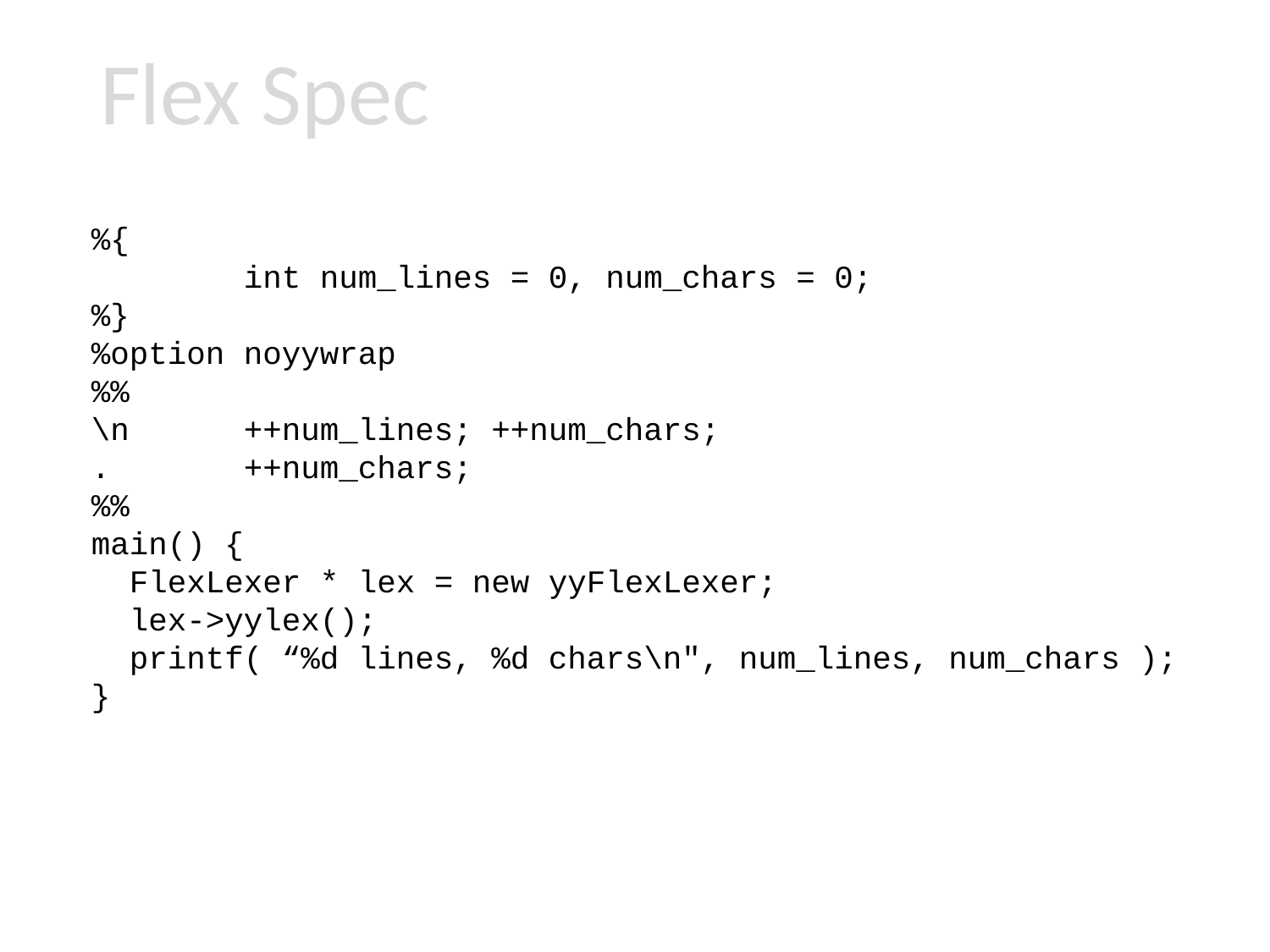

# Flex Spec
%{
        int num_lines = 0, num_chars = 0;
%}
%option noyywrap
%%
\n      ++num_lines; ++num_chars;
.       ++num_chars;
%%
main() {
  FlexLexer * lex = new yyFlexLexer;
  lex->yylex();
  printf( “%d lines, %d chars\n", num_lines, num_chars );
}